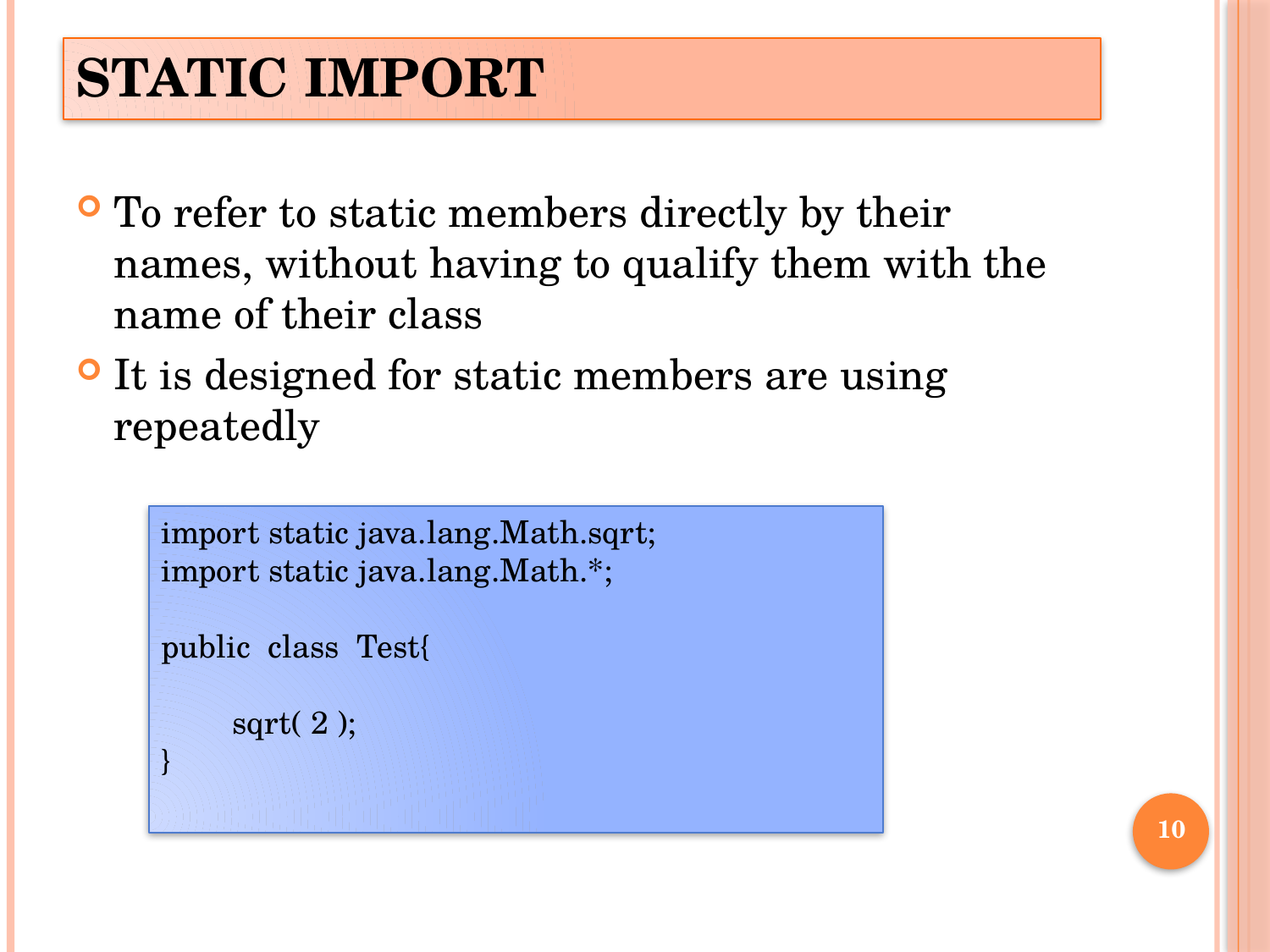

# static import
To refer to static members directly by their names, without having to qualify them with the name of their class
It is designed for static members are using repeatedly

import static java.lang.Math.sqrt;
import static java.lang.Math.*;

public  class  Test{

        sqrt( 2 );
}
10